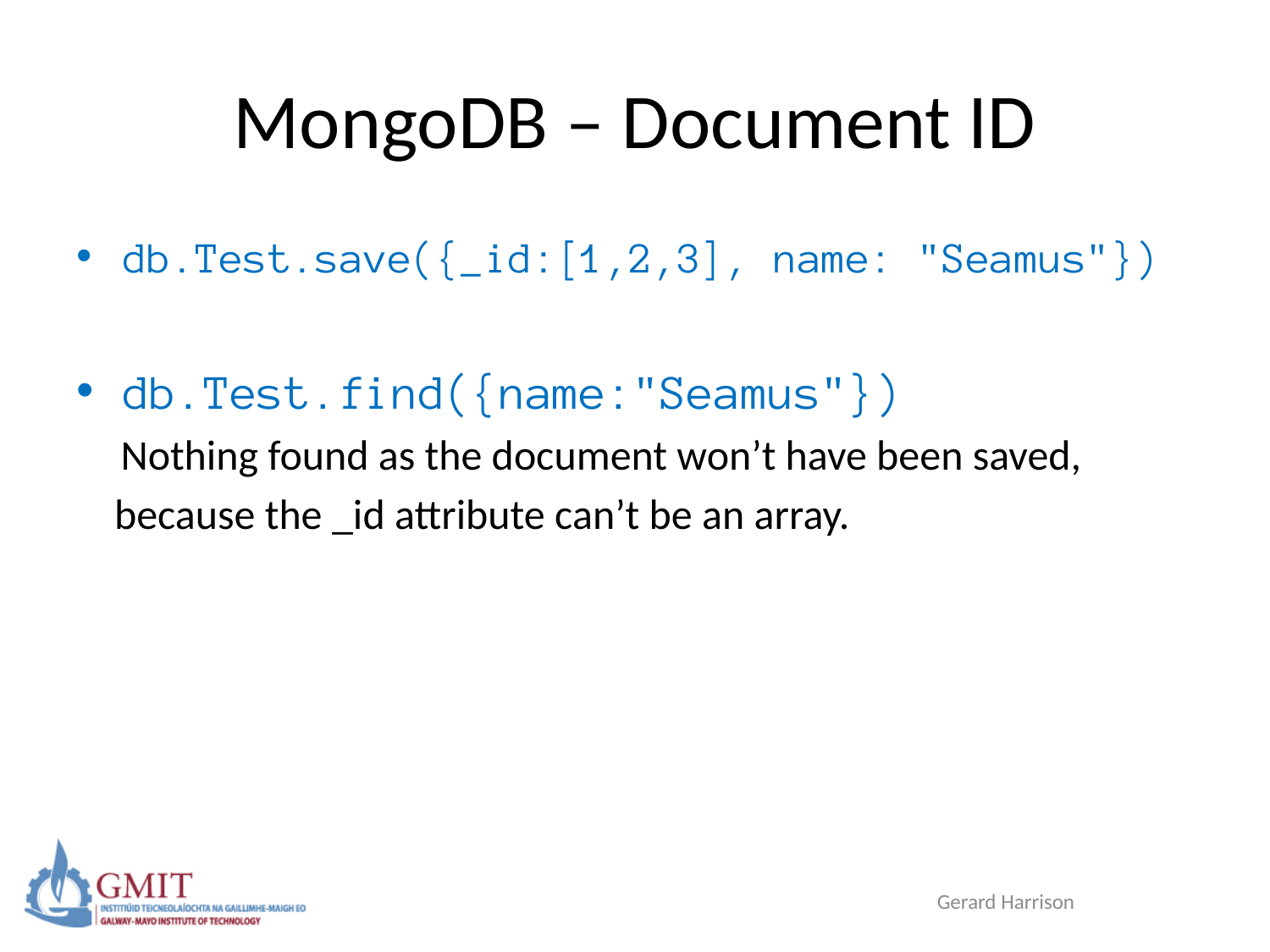

# MongoDB – Document ID
db.Test.save({_id:[1,2,3], name: "Seamus"})

db.Test.find({name:"Seamus"})
  Nothing found as the document won’t have been saved,
    because the _id attribute can’t be an array.
Gerard Harrison
25